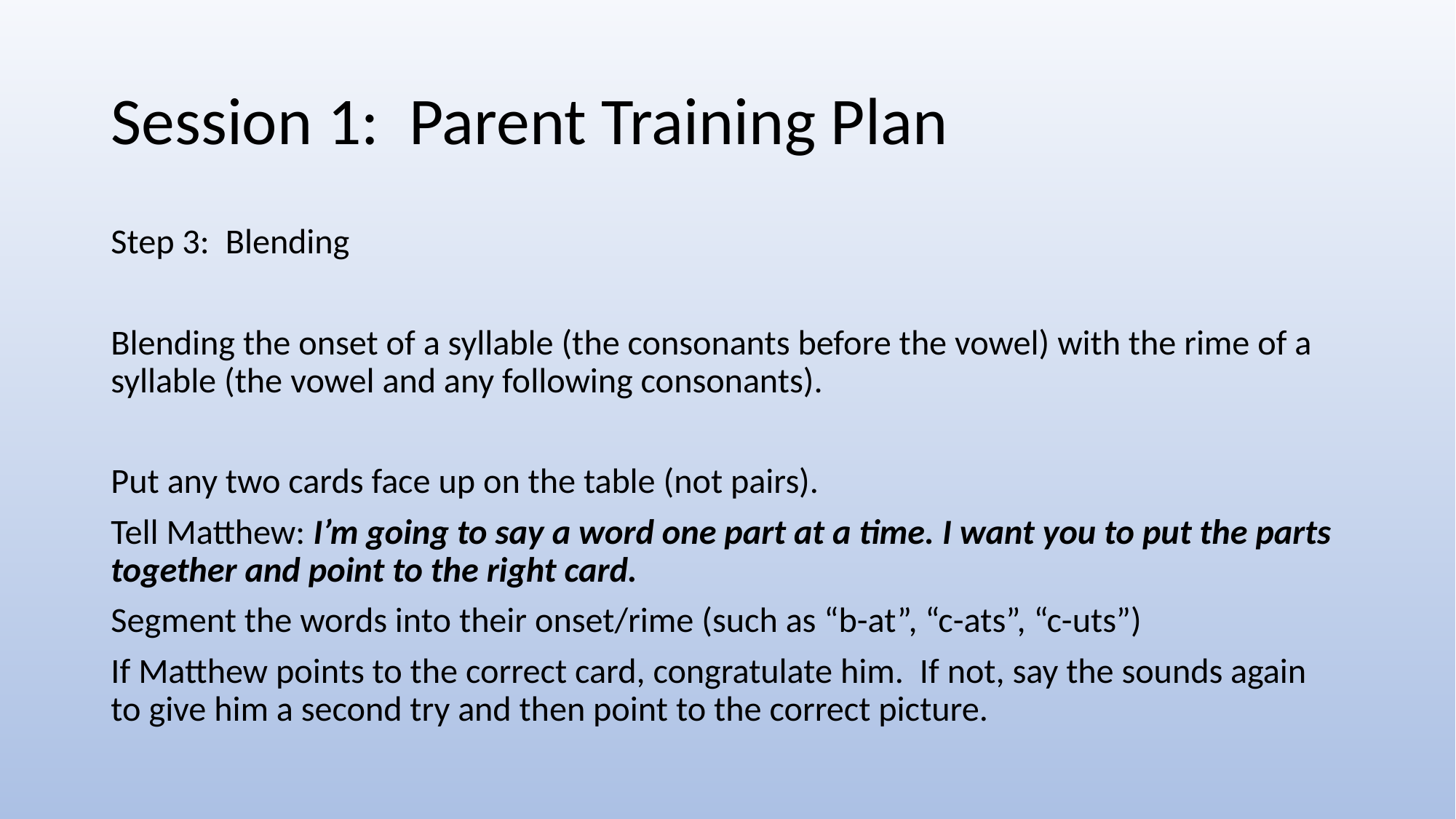

# Session 1:  Parent Training Plan
Step 3:  Blending

Blending the onset of a syllable (the consonants before the vowel) with the rime of a syllable (the vowel and any following consonants).

Put any two cards face up on the table (not pairs).
Tell Matthew: I’m going to say a word one part at a time. I want you to put the parts together and point to the right card.
Segment the words into their onset/rime (such as “b-at”, “c-ats”, “c-uts”)
If Matthew points to the correct card, congratulate him.  If not, say the sounds again to give him a second try and then point to the correct picture.